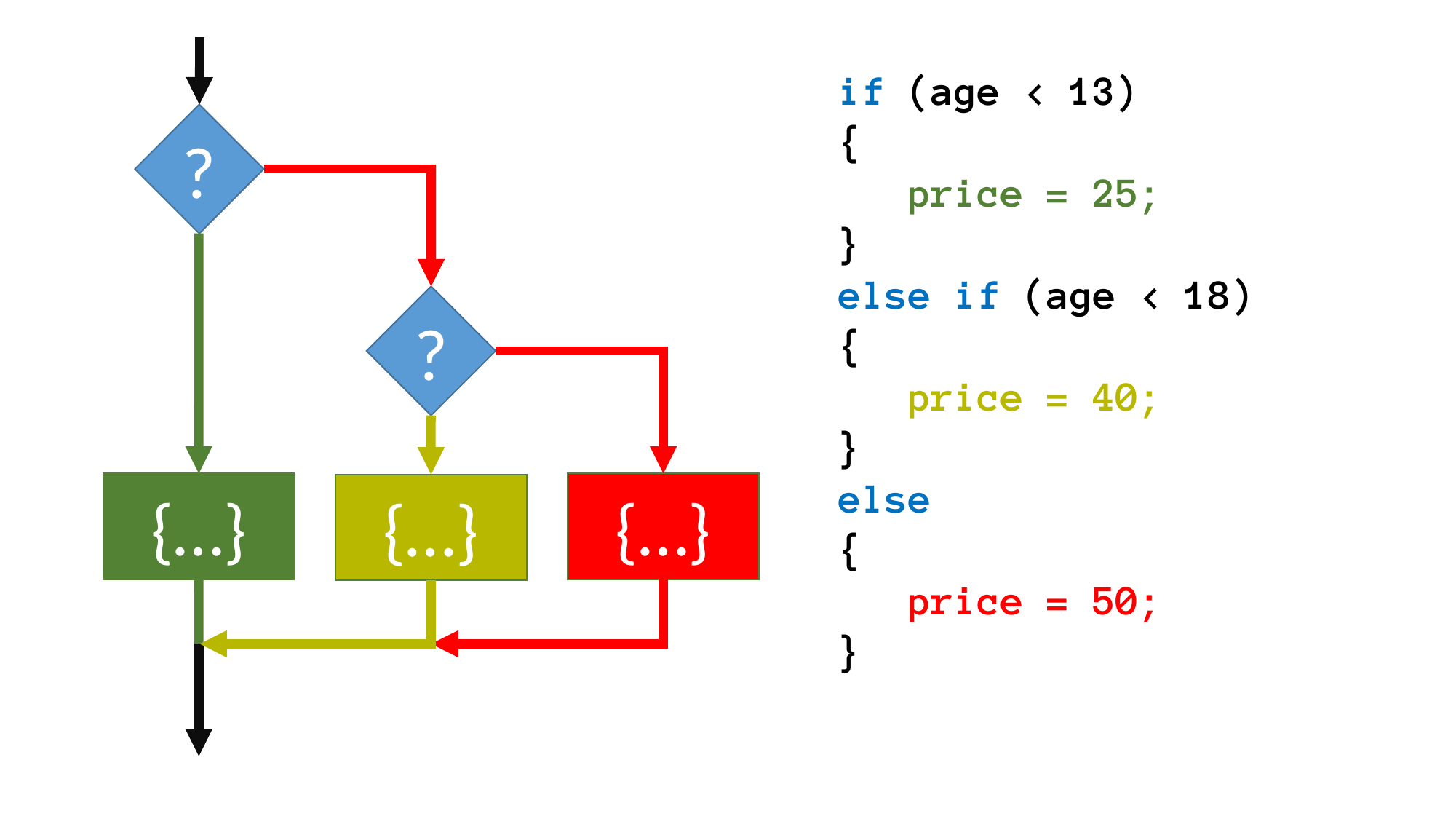

if (age < 13)
{
   price = 25;
}
else if (age < 18)
{
   price = 40;
}
else
{
   price = 50;
}
?
?
{…}
{…}
{…}